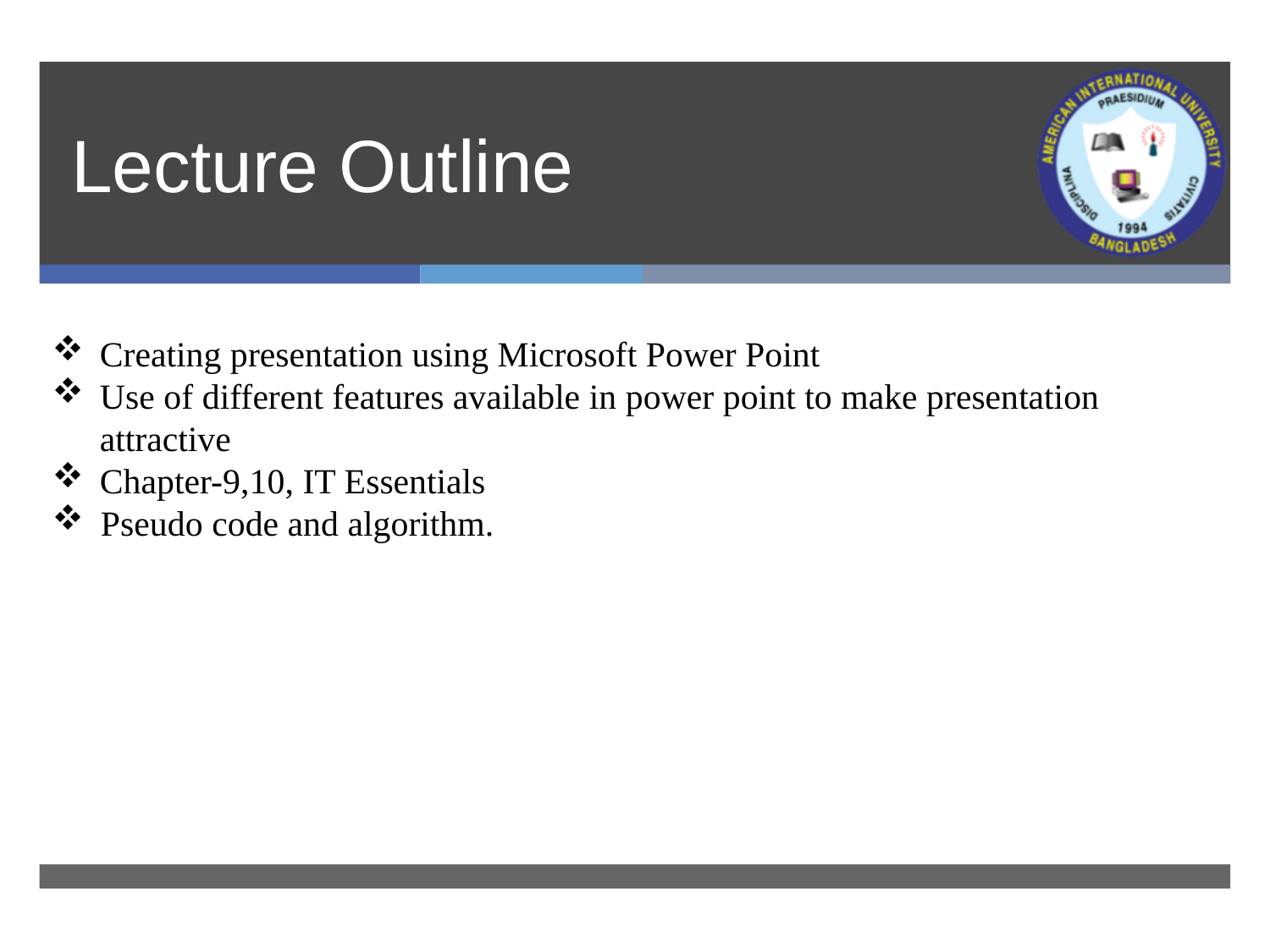

# Lecture Outline

Creating presentation using Microsoft Power Point
Use of different features available in power point to make presentation attractive
Chapter-9,10, IT Essentials
 Pseudo code and algorithm.